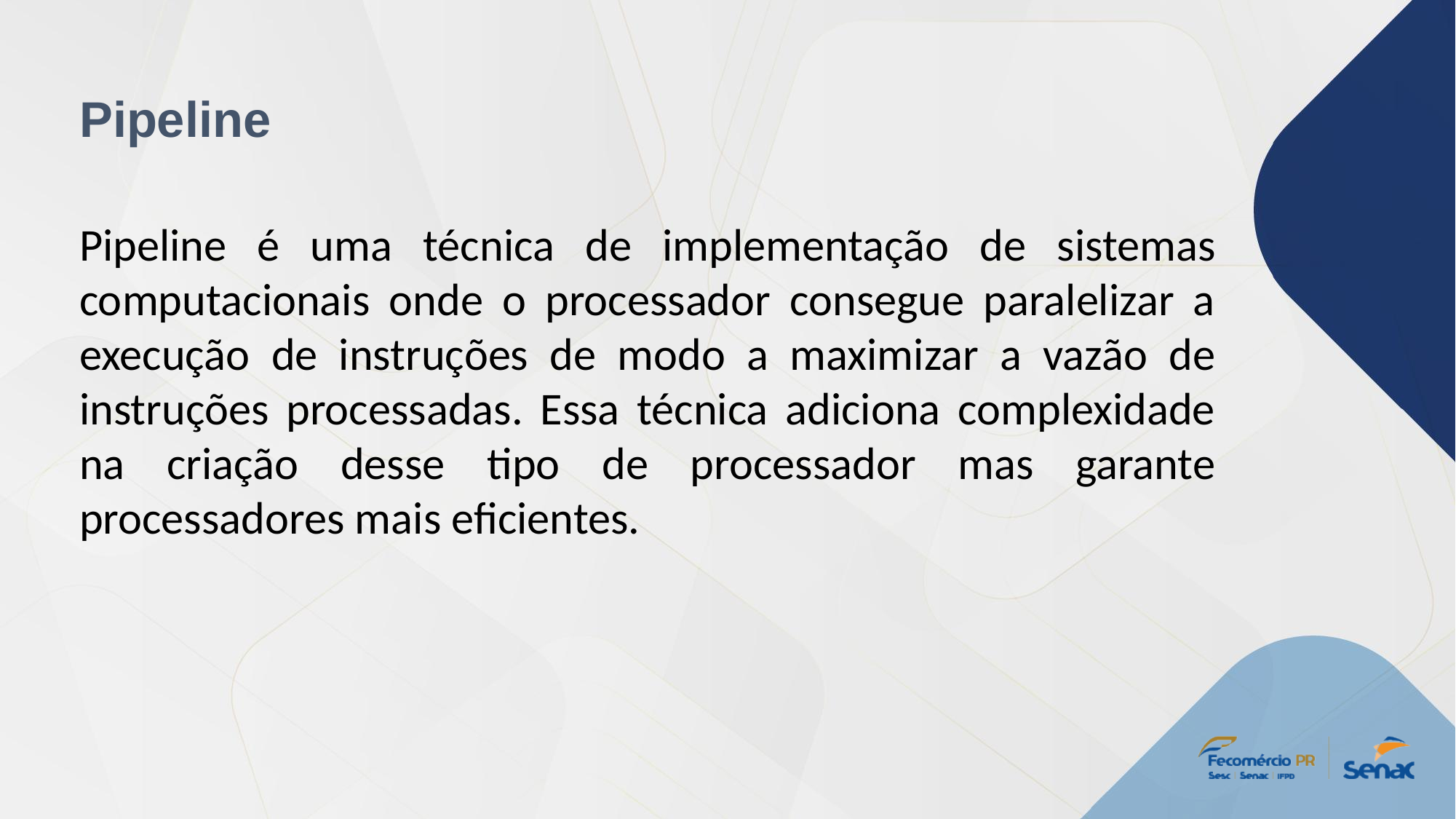

Pipeline
Pipeline é uma técnica de implementação de sistemas computacionais onde o processador consegue paralelizar a execução de instruções de modo a maximizar a vazão de instruções processadas. Essa técnica adiciona complexidade na criação desse tipo de processador mas garante processadores mais eficientes.